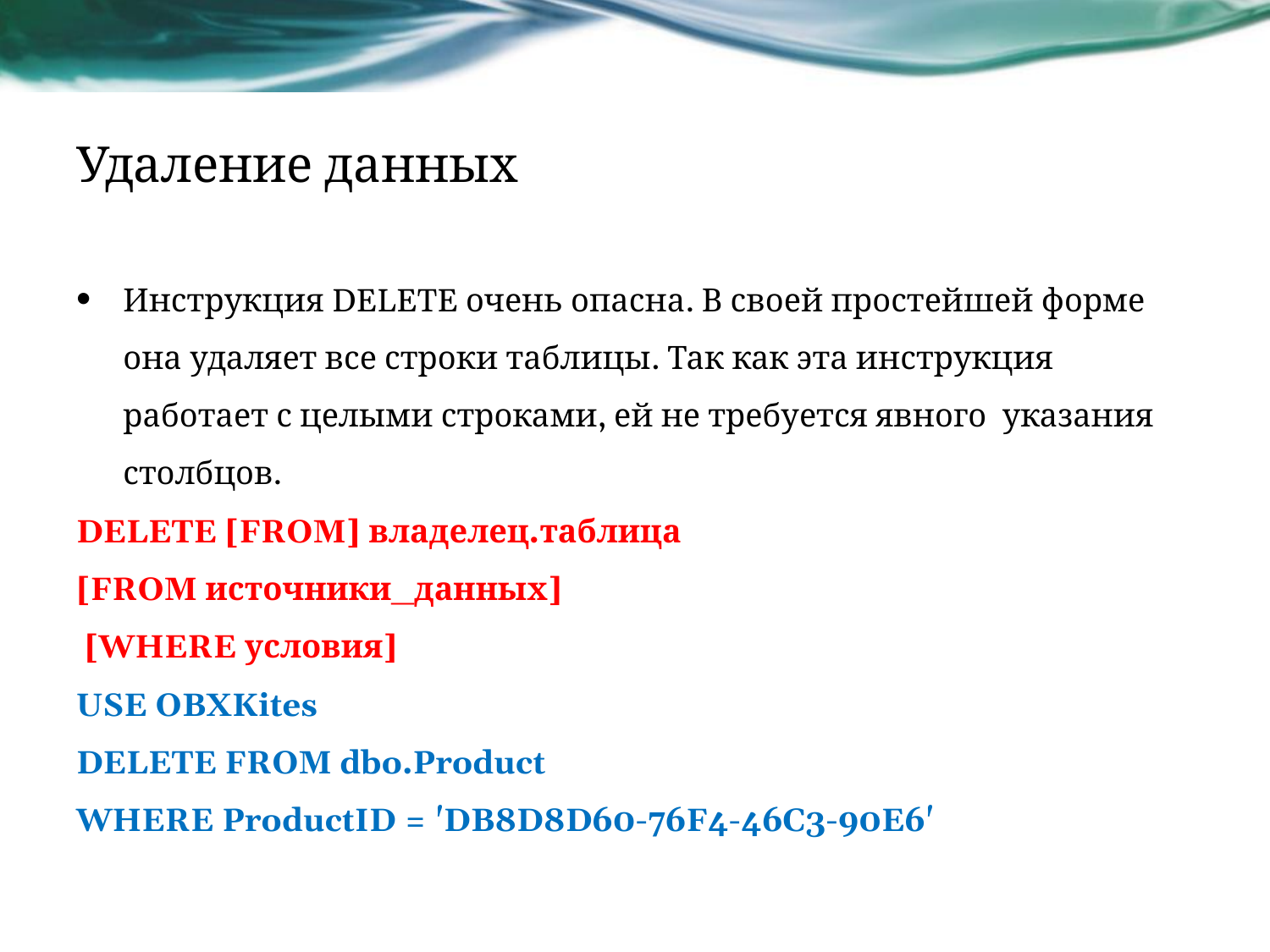

# Удаление данных
Инструкция DELETE очень опасна. В своей простейшей форме она удаляет все строки таблицы. Так как эта инструкция работает с целыми строками, ей не требуется явного  указания столбцов.
DELETE [FROM] владелец.таблица
[FROM источники_данных]
 [WHERE условия]
USE OBXKites
DELETE FROM dbo.Product
WHERE ProductID = 'DB8D8D60-76F4-46C3-90E6'